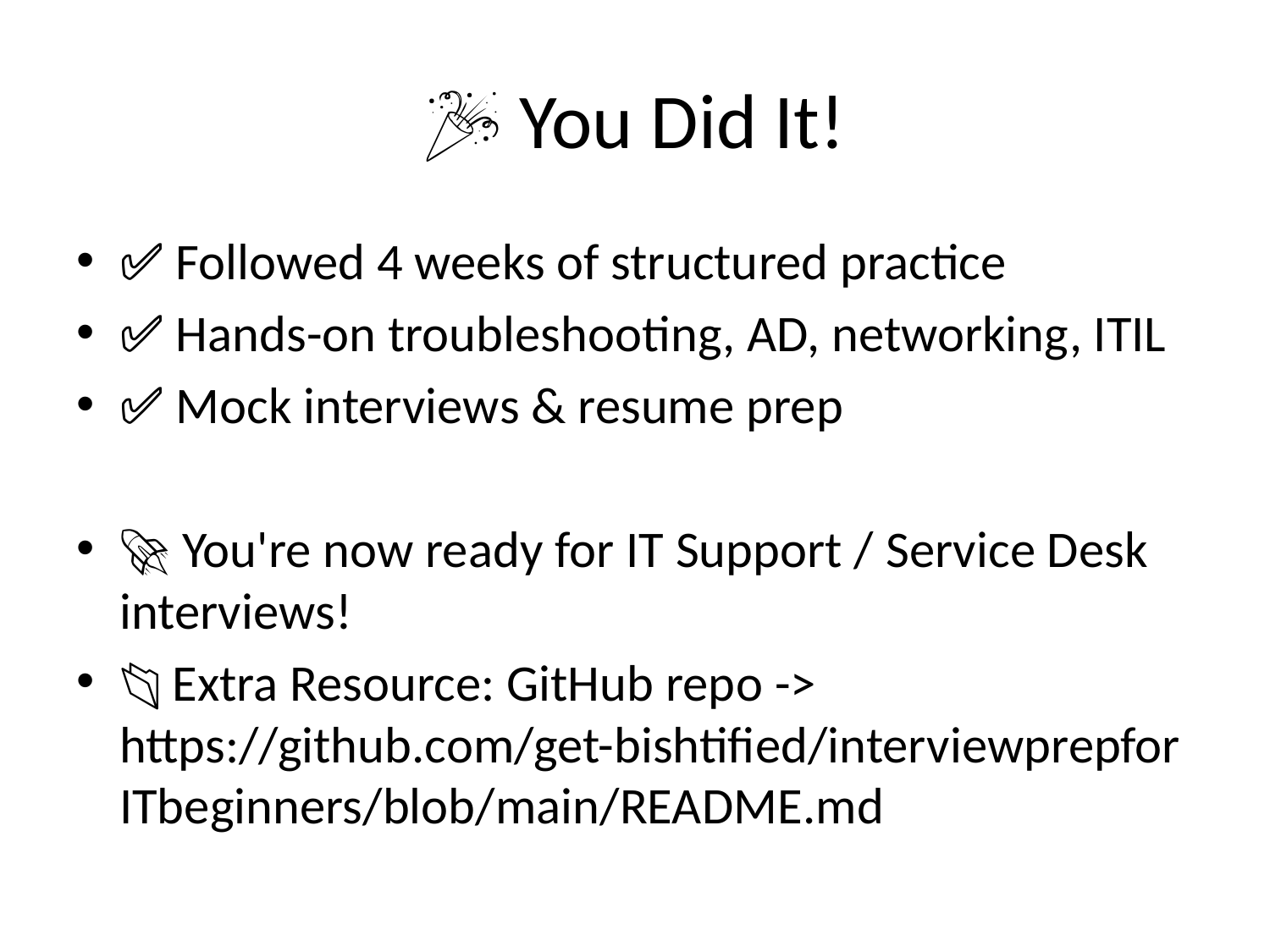

# 🎉 You Did It!
✅ Followed 4 weeks of structured practice
✅ Hands-on troubleshooting, AD, networking, ITIL
✅ Mock interviews & resume prep

🚀 You're now ready for IT Support / Service Desk interviews!
📂 Extra Resource: GitHub repo -> https://github.com/get-bishtified/interviewprepforITbeginners/blob/main/README.md